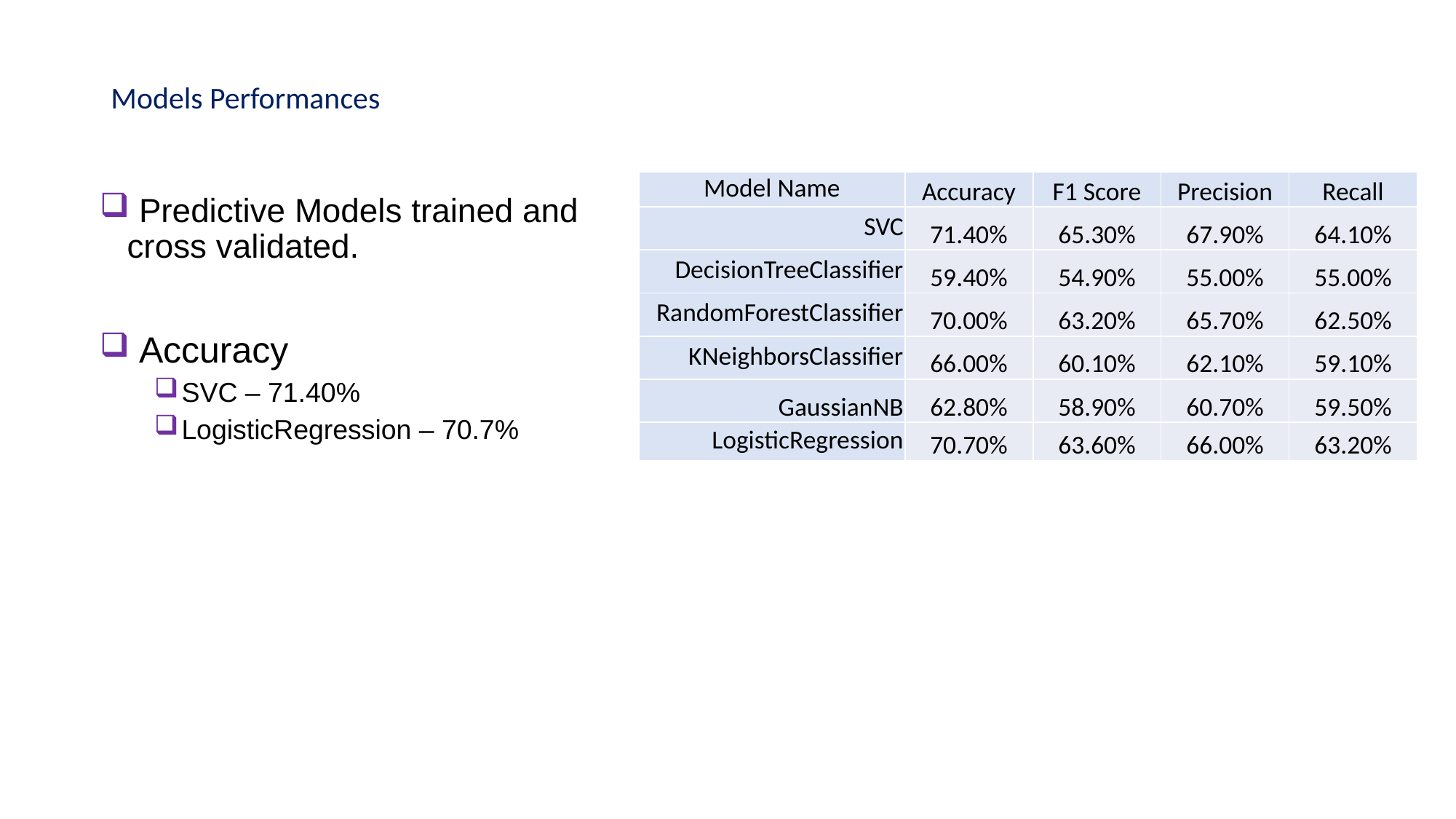

# Models Performances
| Model Name | Accuracy | F1 Score | Precision | Recall |
| --- | --- | --- | --- | --- |
| SVC | 71.40% | 65.30% | 67.90% | 64.10% |
| DecisionTreeClassifier | 59.40% | 54.90% | 55.00% | 55.00% |
| RandomForestClassifier | 70.00% | 63.20% | 65.70% | 62.50% |
| KNeighborsClassifier | 66.00% | 60.10% | 62.10% | 59.10% |
| GaussianNB | 62.80% | 58.90% | 60.70% | 59.50% |
| LogisticRegression | 70.70% | 63.60% | 66.00% | 63.20% |
 Predictive Models trained and cross validated.

 Accuracy
SVC – 71.40%
LogisticRegression – 70.7%